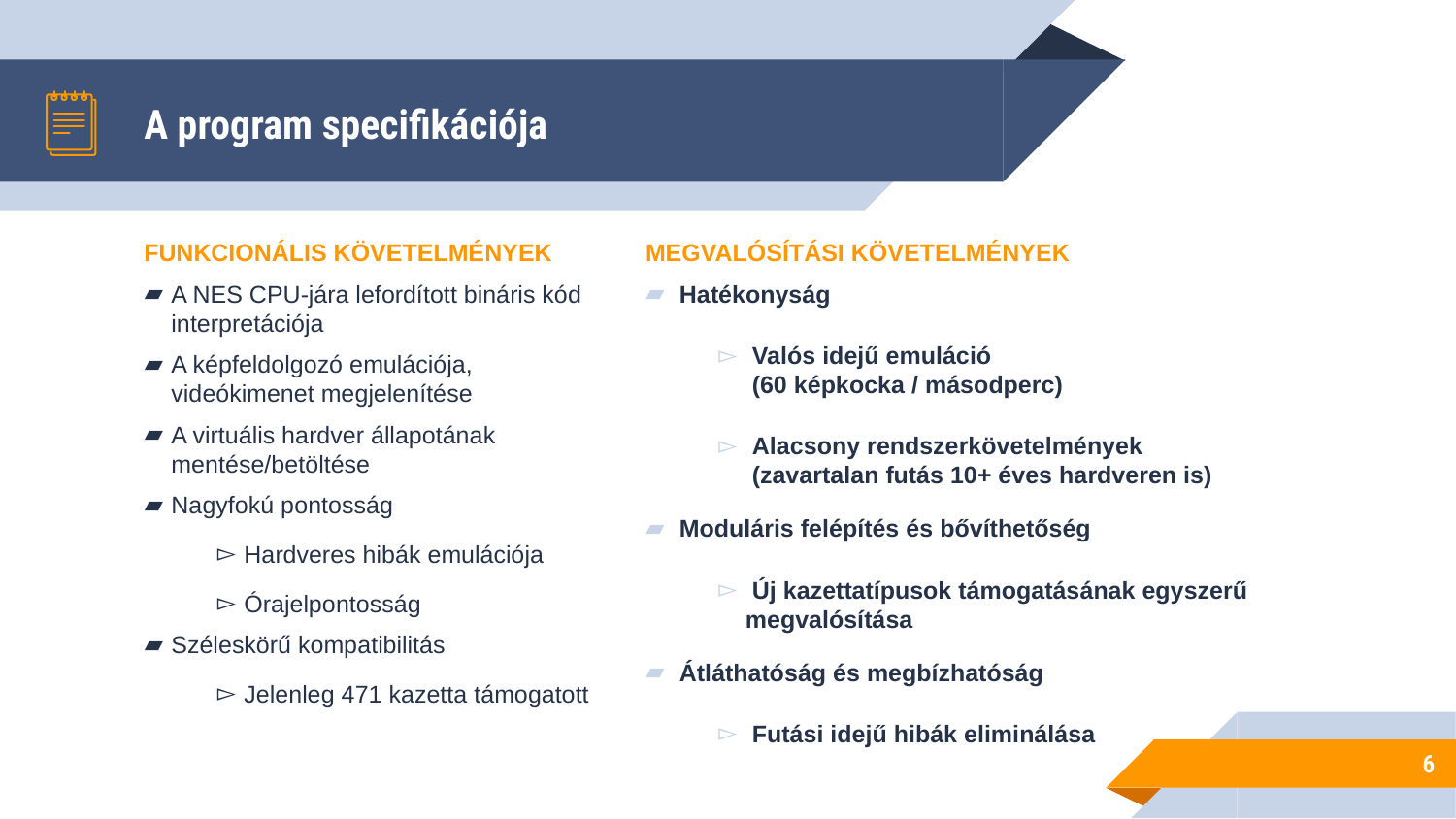

A program specifikációja

FUNKCIONÁLIS KÖVETELMÉNYEK
A NES CPU-jára lefordított bináris kód interpretációja
A képfeldolgozó emulációja, videókimenet megjelenítése
A virtuális hardver állapotának mentése/betöltése
Nagyfokú pontosság
Hardveres hibák emulációja
Órajelpontosság
Széleskörű kompatibilitás
Jelenleg 471 kazetta támogatott
MEGVALÓSÍTÁSI KÖVETELMÉNYEK
 Hatékonyság
 Valós idejű emuláció
 (60 képkocka / másodperc)
 Alacsony rendszerkövetelmények
 (zavartalan futás 10+ éves hardveren is)
 Moduláris felépítés és bővíthetőség
 Új kazettatípusok támogatásának egyszerű megvalósítása
 Átláthatóság és megbízhatóság
 Futási idejű hibák eliminálása
6